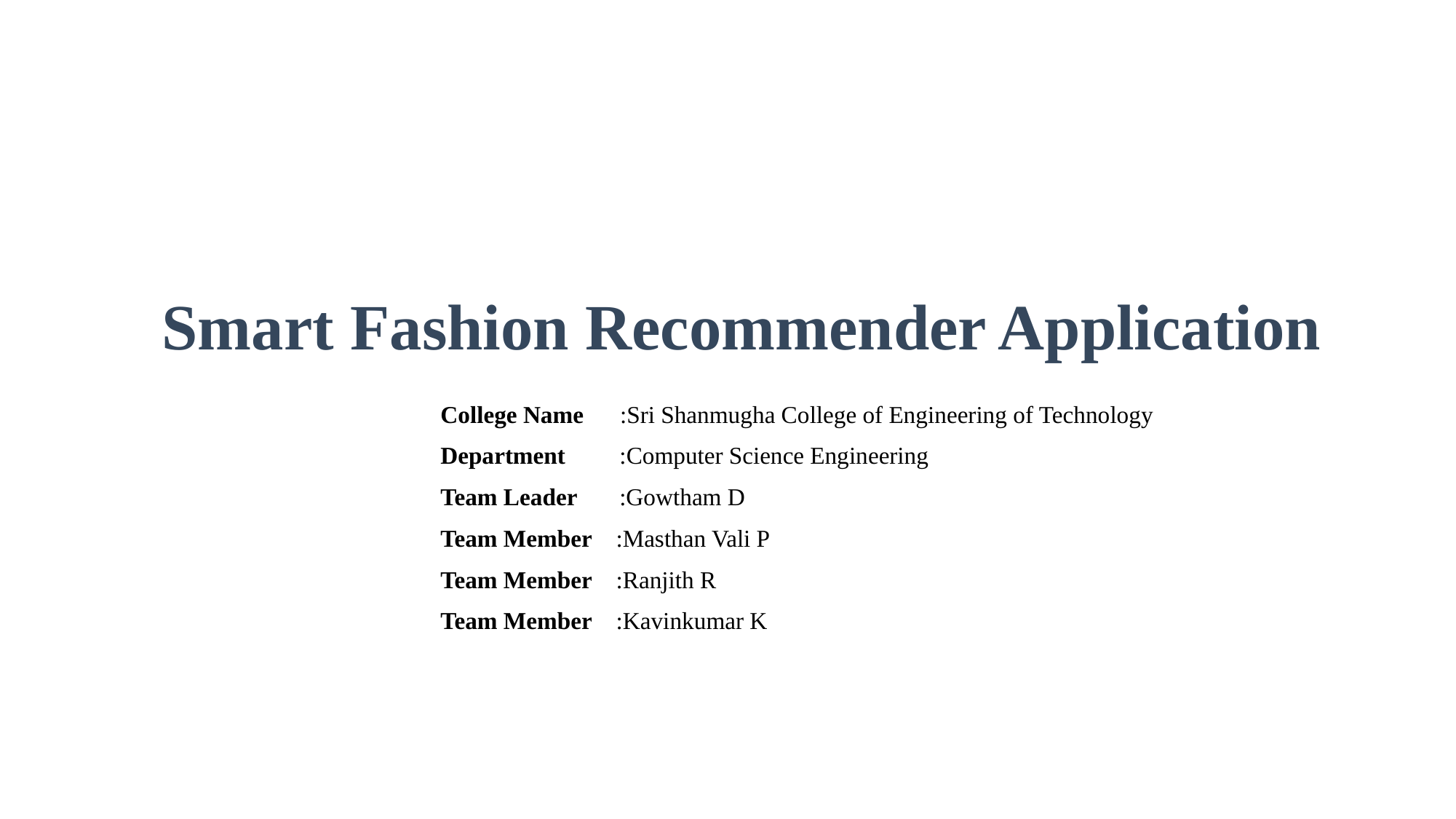

# Smart Fashion Recommender Application
              College Name      :Sri Shanmugha College of Engineering of Technology
              Department         :Computer Science Engineering
              Team Leader       :Gowtham D
              Team Member    :Masthan Vali P
              Team Member    :Ranjith R
              Team Member    :Kavinkumar K